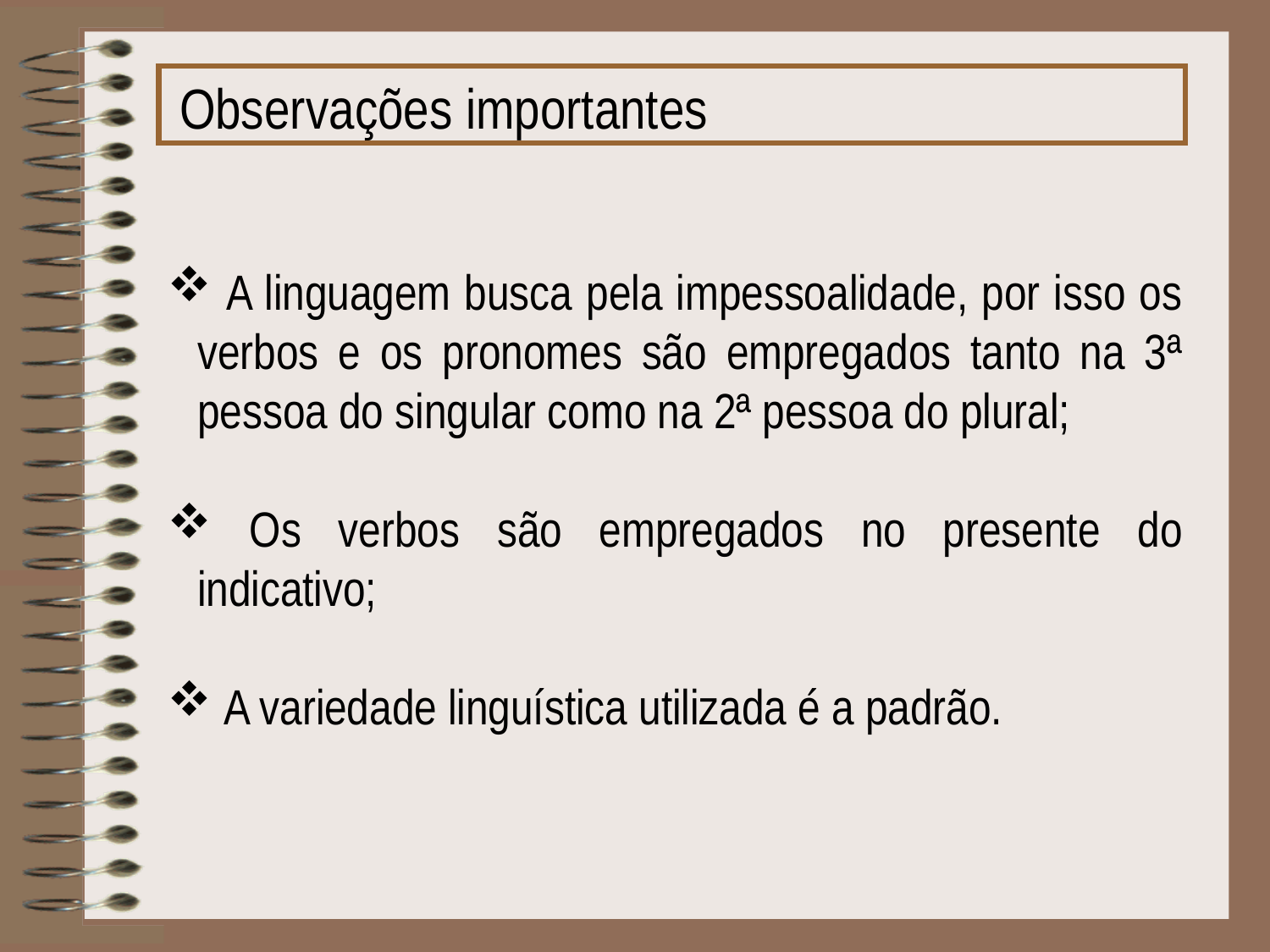

Observações importantes
 A linguagem busca pela impessoalidade, por isso os verbos e os pronomes são empregados tanto na 3ª pessoa do singular como na 2ª pessoa do plural;

 Os verbos são empregados no presente do indicativo;

 A variedade linguística utilizada é a padrão.